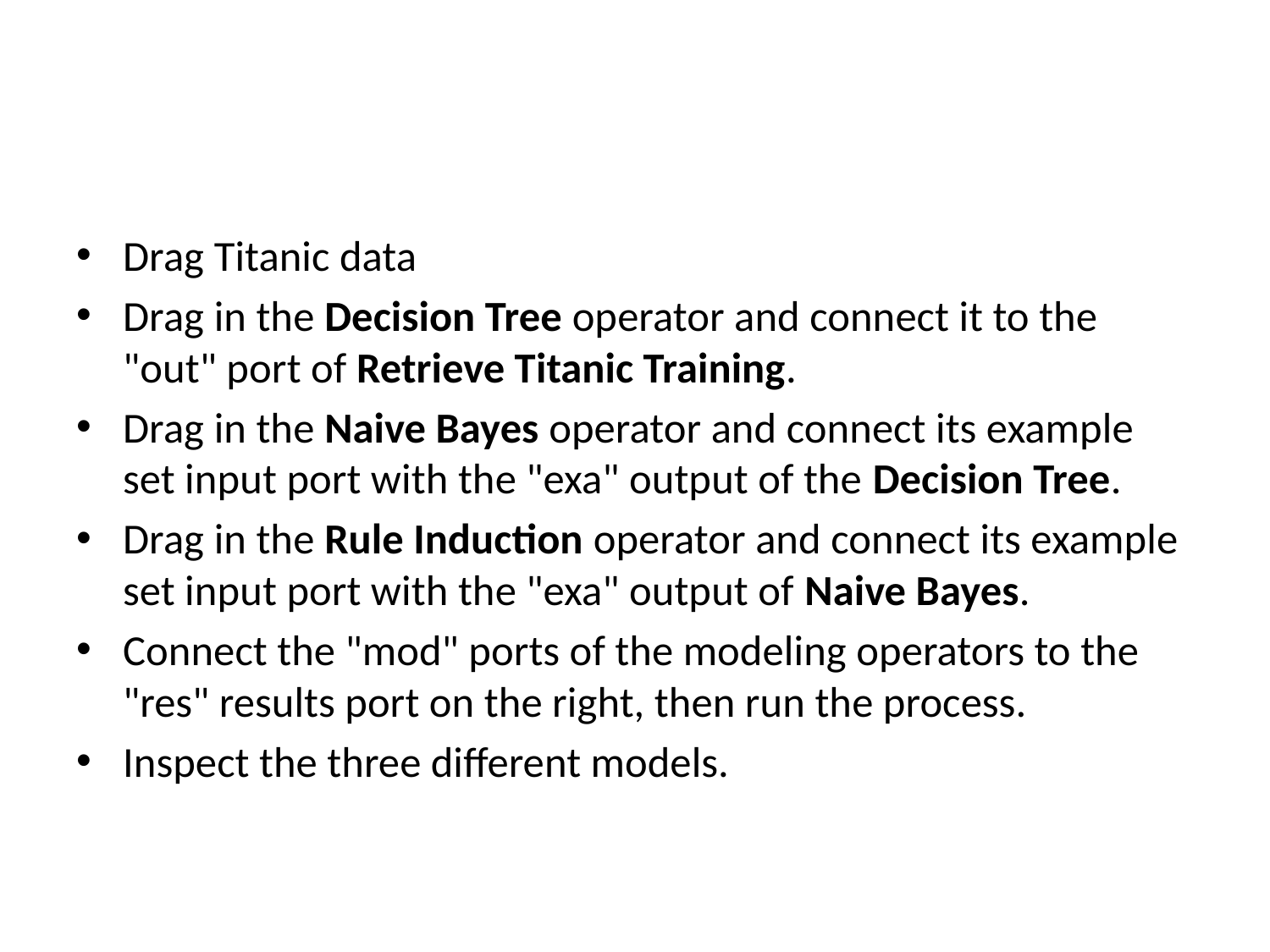

#
Drag Titanic data
Drag in the Decision Tree operator and connect it to the "out" port of Retrieve Titanic Training.
Drag in the Naive Bayes operator and connect its example set input port with the "exa" output of the Decision Tree.
Drag in the Rule Induction operator and connect its example set input port with the "exa" output of Naive Bayes.
Connect the "mod" ports of the modeling operators to the "res" results port on the right, then run the process.
Inspect the three different models.